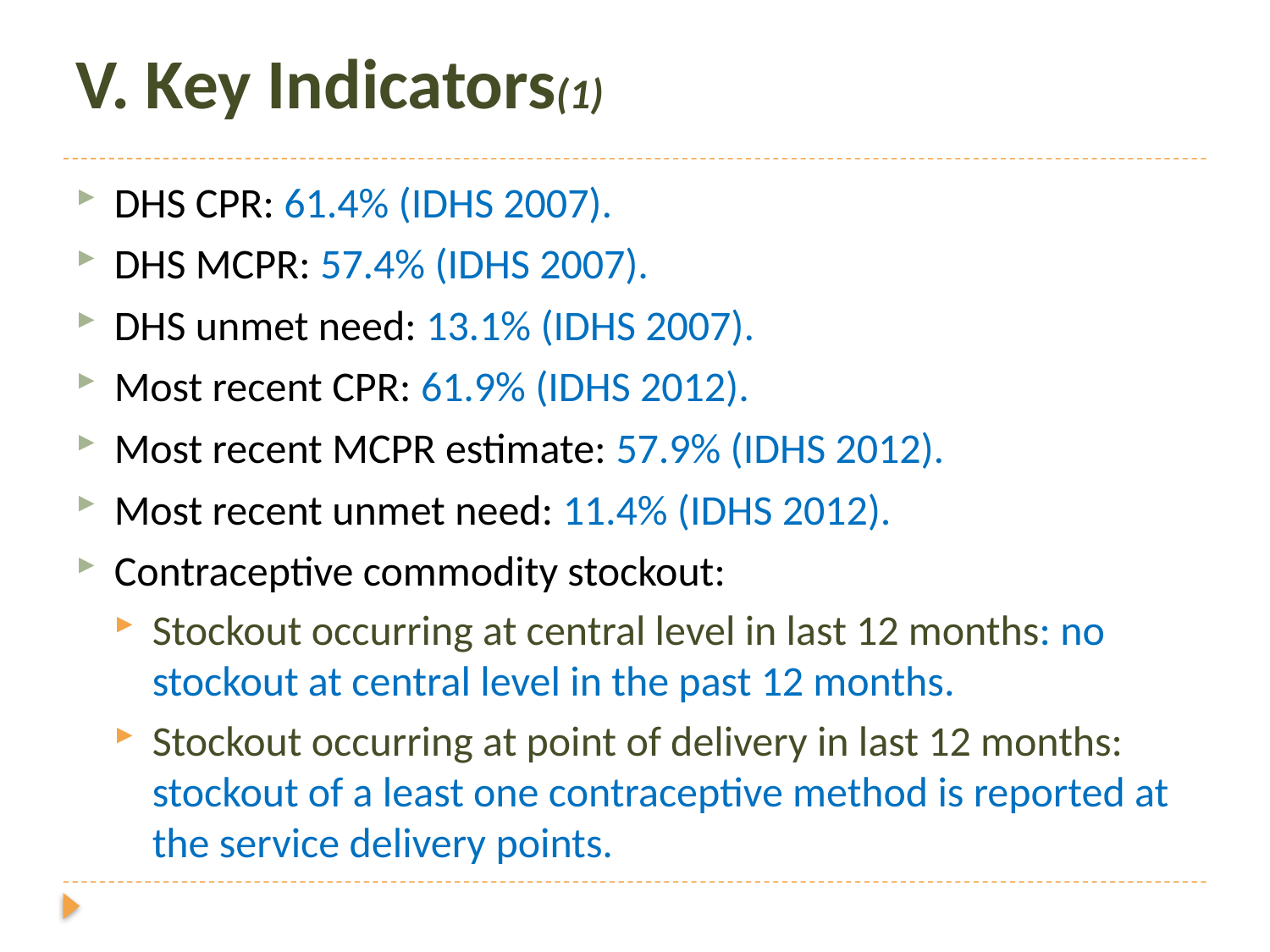

# V. Key Indicators(1)
DHS CPR: 61.4% (IDHS 2007).
DHS MCPR: 57.4% (IDHS 2007).
DHS unmet need: 13.1% (IDHS 2007).
Most recent CPR: 61.9% (IDHS 2012).
Most recent MCPR estimate: 57.9% (IDHS 2012).
Most recent unmet need: 11.4% (IDHS 2012).
Contraceptive commodity stockout:
Stockout occurring at central level in last 12 months: no stockout at central level in the past 12 months.
Stockout occurring at point of delivery in last 12 months: stockout of a least one contraceptive method is reported at the service delivery points.